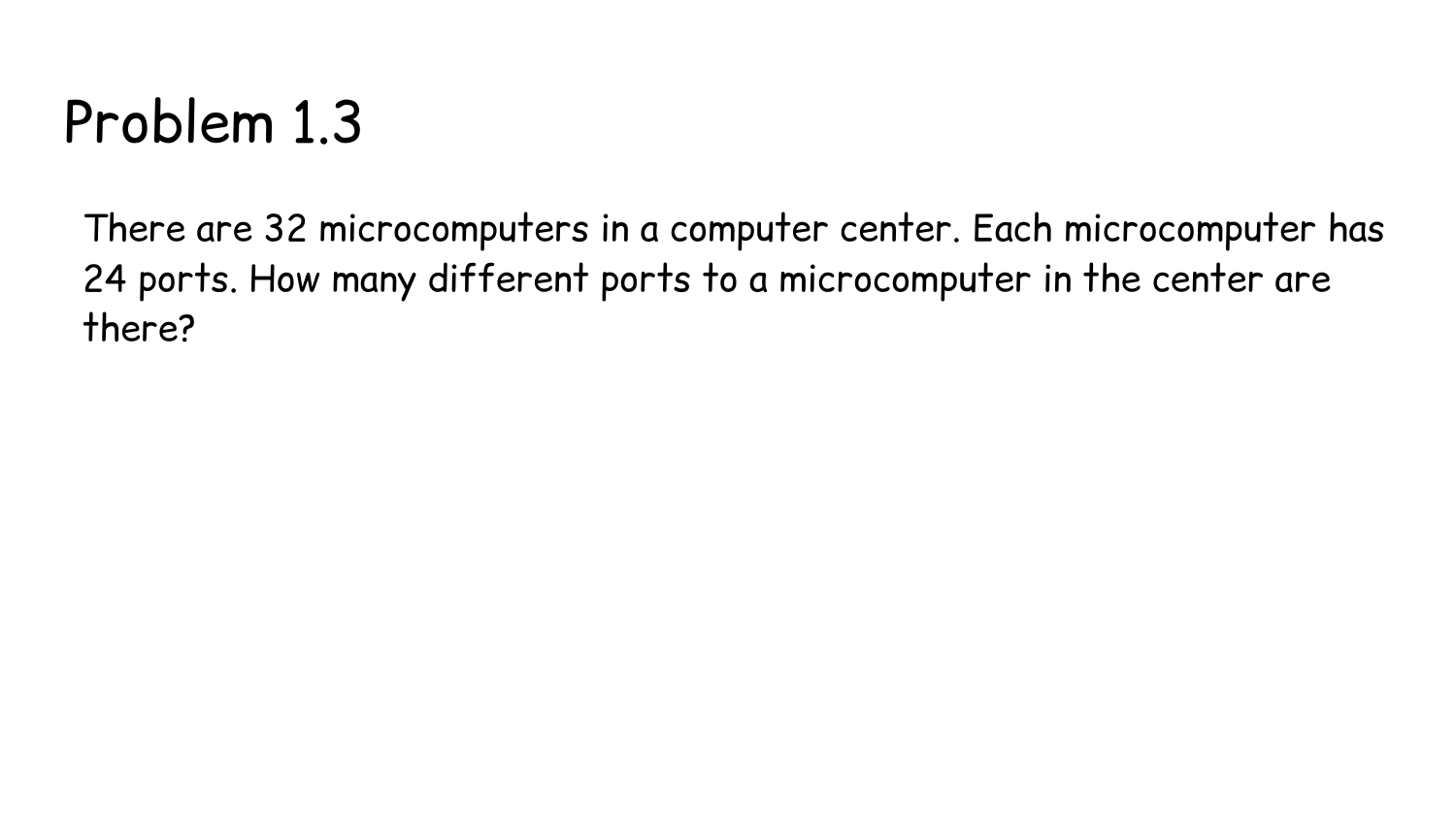

# Problem 1.3

There are 32 microcomputers in a computer center. Each microcomputer has 24 ports. How many different ports to a microcomputer in the center are there?